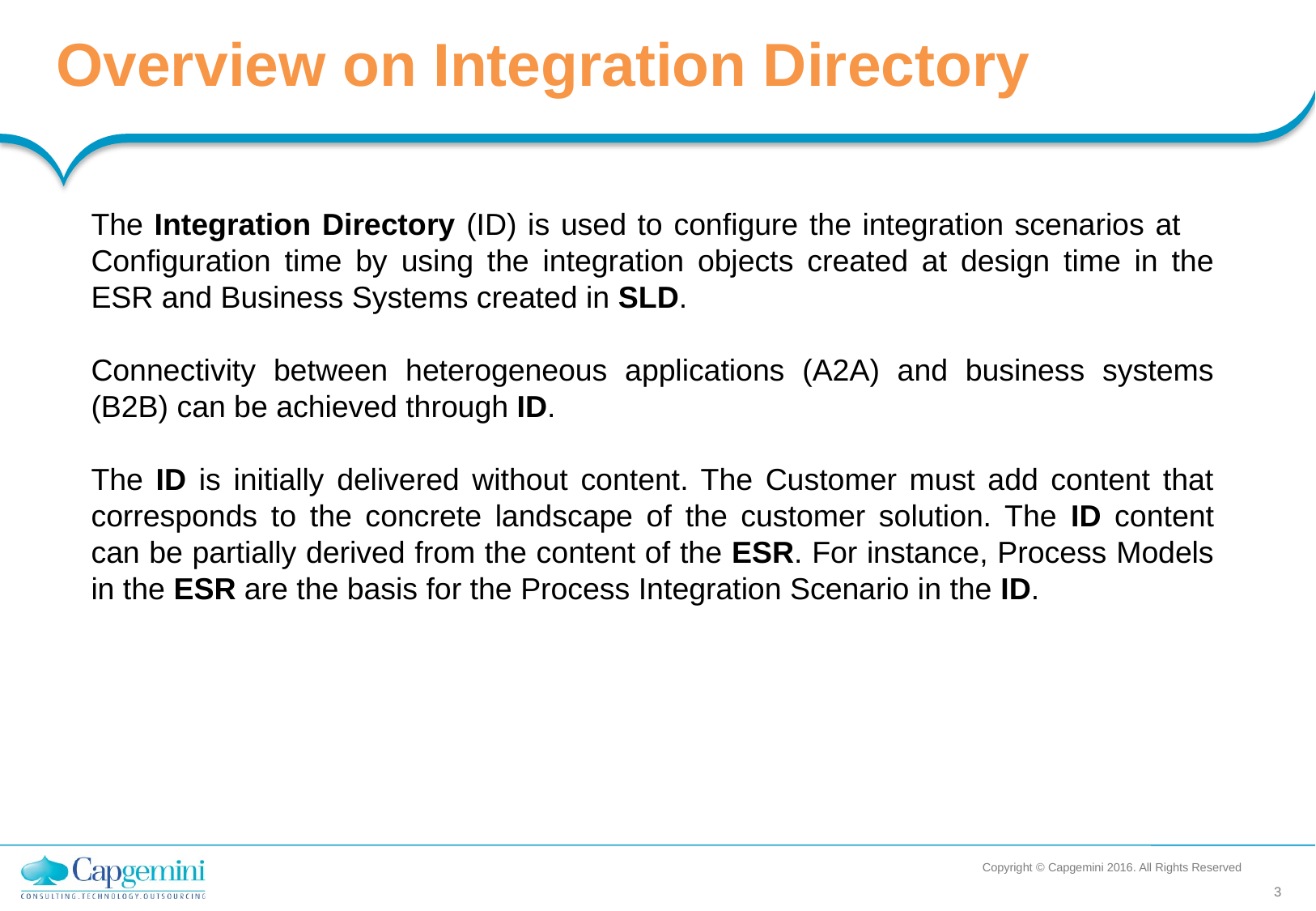

Overview on Integration Directory

The Integration Directory (ID) is used to configure the integration scenarios at    Configuration time by using the integration objects created at design time in the ESR and Business Systems created in SLD.

Connectivity between heterogeneous applications (A2A) and business systems (B2B) can be achieved through ID.

The ID is initially delivered without content. The Customer must add content that corresponds to the concrete landscape of the customer solution. The ID content can be partially derived from the content of the ESR. For instance, Process Models in the ESR are the basis for the Process Integration Scenario in the ID.

Copyright © Capgemini 2016. All Rights Reserved
3